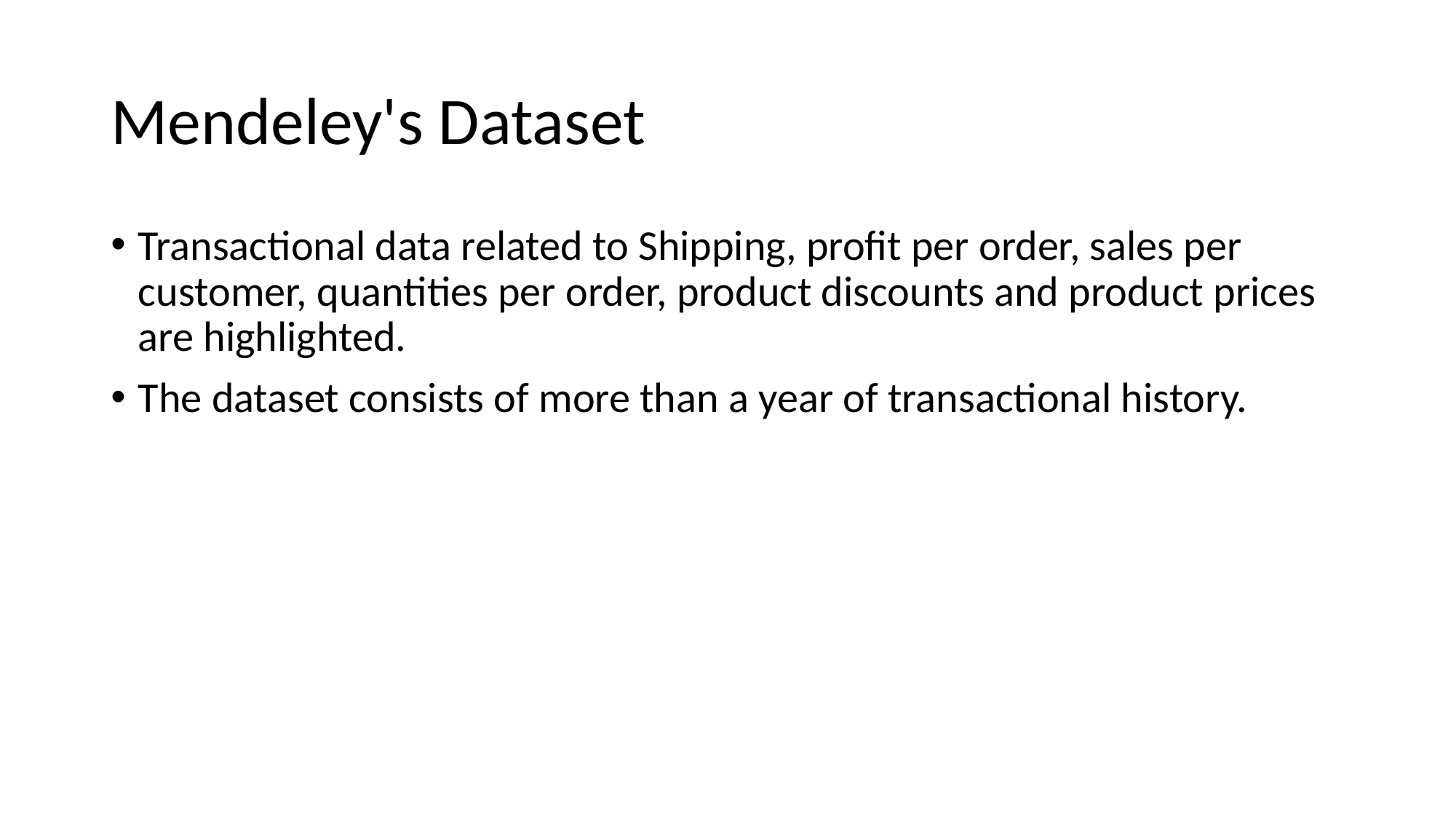

# Mendeley's Dataset
Transactional data related to Shipping, profit per order, sales per customer, quantities per order, product discounts and product prices are highlighted.
The dataset consists of more than a year of transactional history.